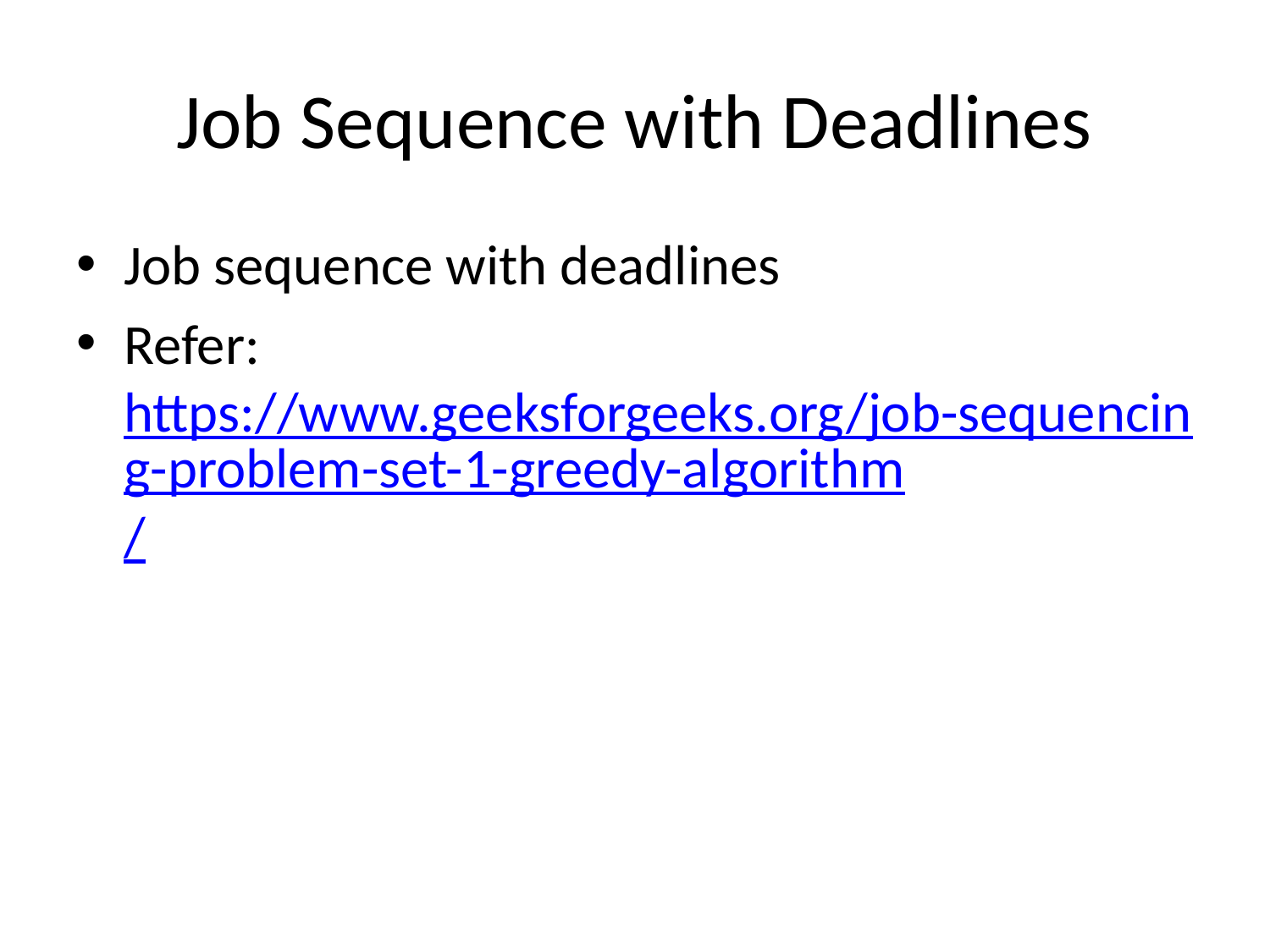

# Job Sequence with Deadlines
Job sequence with deadlines
Refer: https://www.geeksforgeeks.org/job-sequencing-problem-set-1-greedy-algorithm/